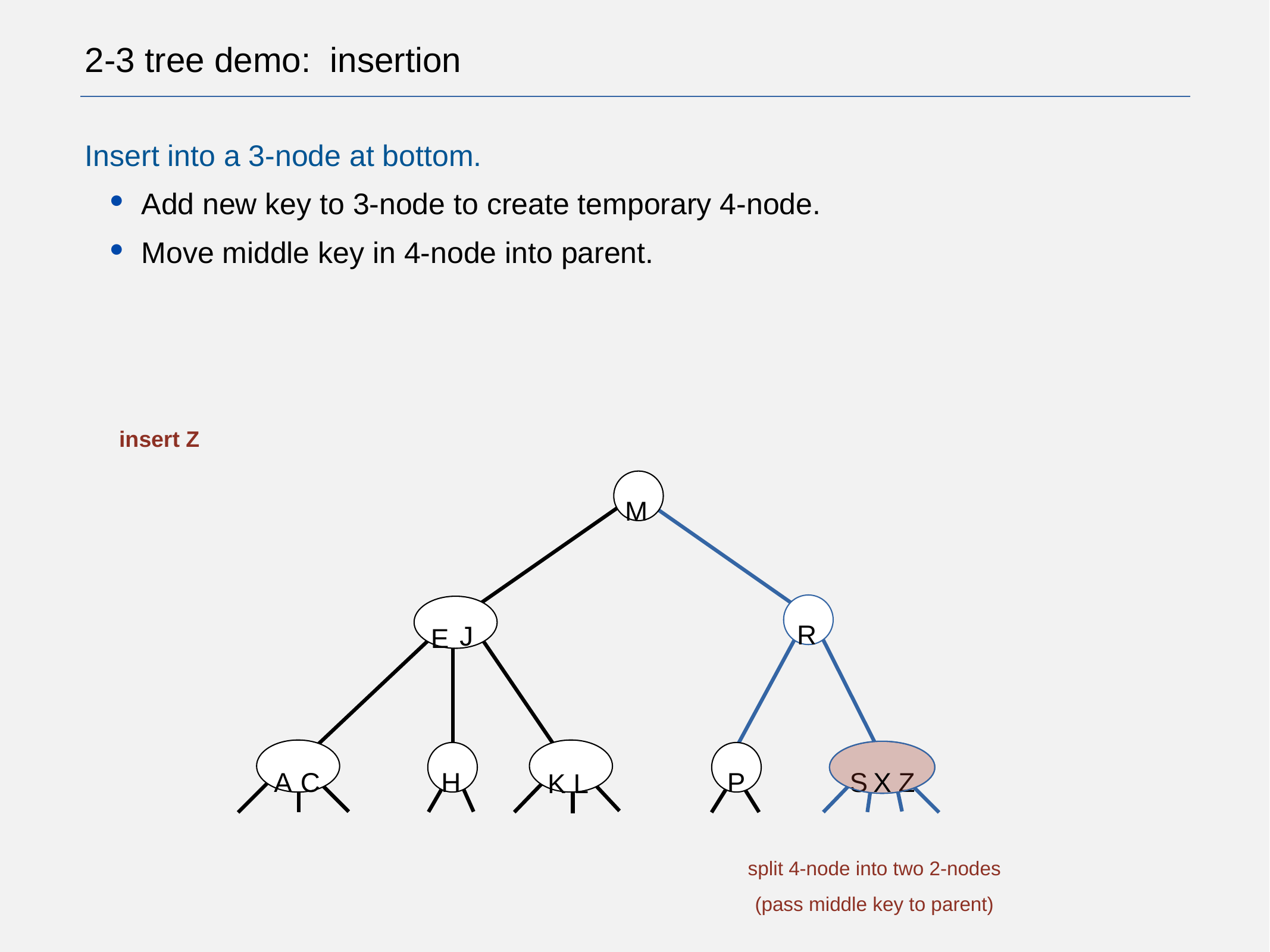

# 2-3 tree demo:  insertion
Insert into a 3-node at bottom.
Add new key to 3-node to create temporary 4-node.
Move middle key in 4-node into parent.
insert Z

M

J
E

A
C
H
K
L

R

P

S
X
Z

split 4-node into two 2-nodes
(pass middle key to parent)